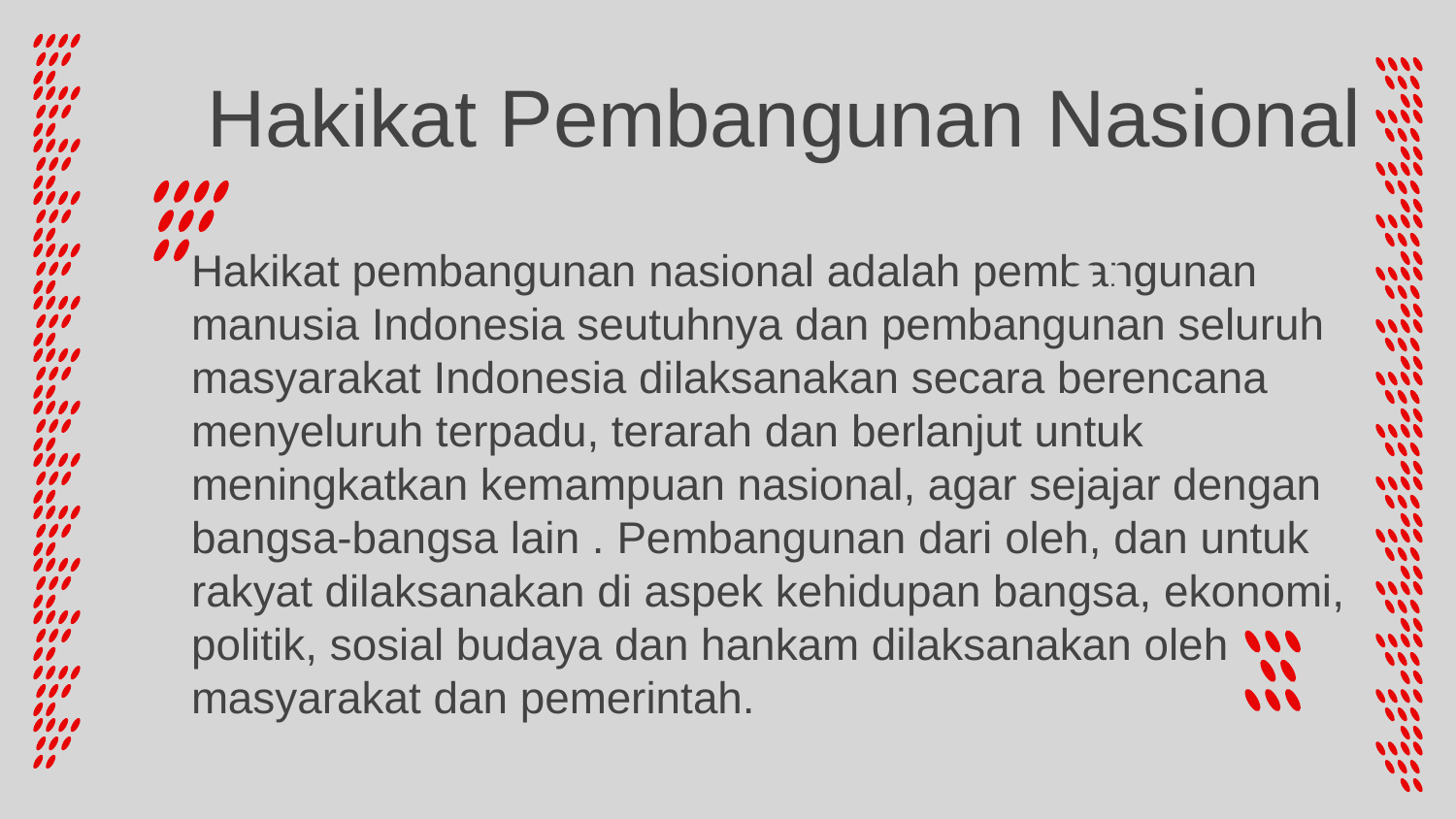

# Hakikat Pembangunan Nasional

”
Hakikat pembangunan nasional adalah pembangunan manusia Indonesia seutuhnya dan pembangunan seluruh masyarakat Indonesia dilaksanakan secara berencana menyeluruh terpadu, terarah dan berlanjut untuk meningkatkan kemampuan nasional, agar sejajar dengan bangsa-bangsa lain . Pembangunan dari oleh, dan untuk rakyat dilaksanakan di aspek kehidupan bangsa, ekonomi, politik, sosial budaya dan hankam dilaksanakan oleh masyarakat dan pemerintah.